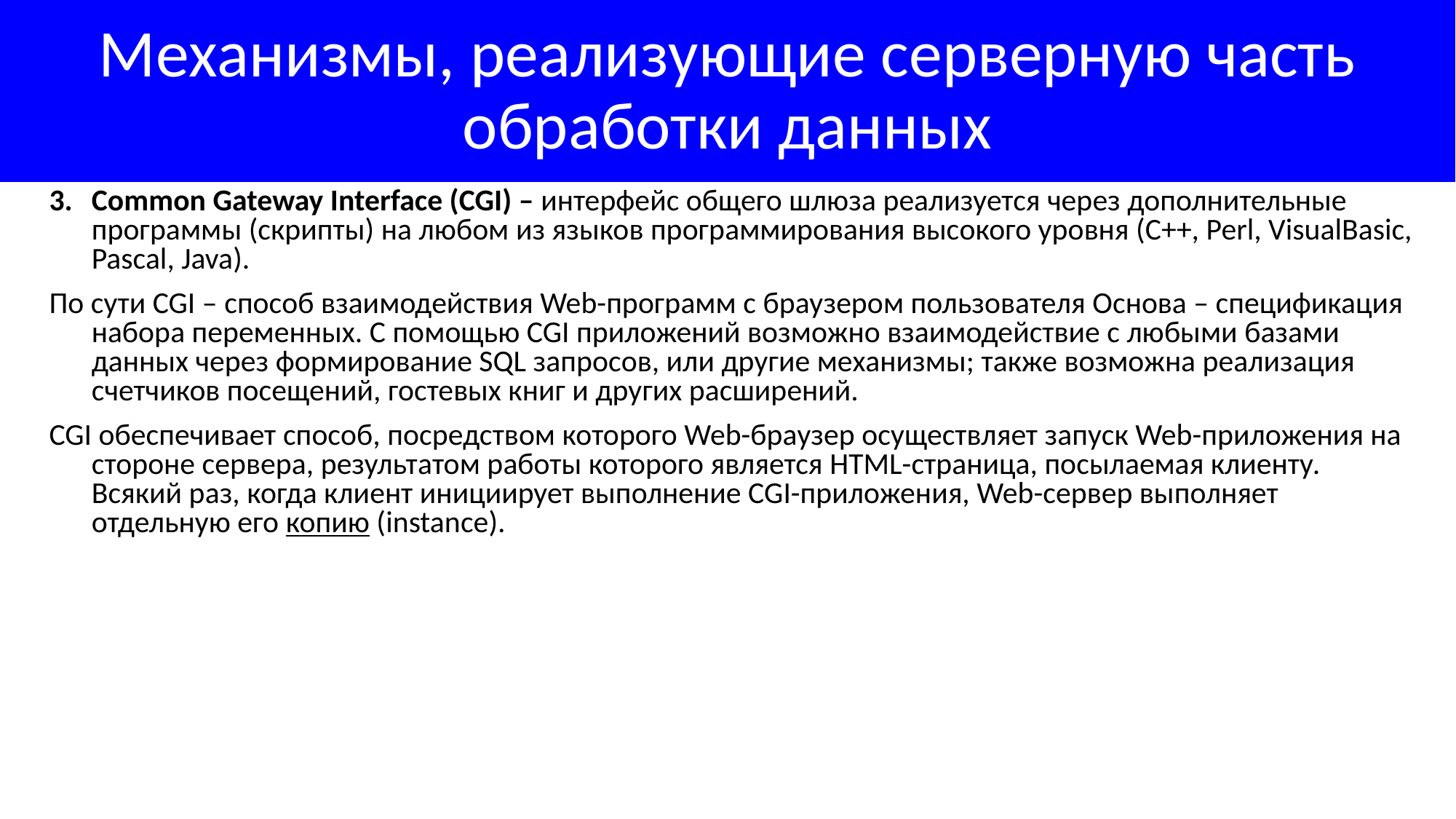

Механизмы, реализующие серверную часть обработки данных
Common Gateway Interface (CGI) – интерфейс общего шлюза реализуется через дополнительные программы (скрипты) на любом из языков программирования высокого уровня (С++, Perl, VisualBasic, Pascal, Java).
По сути CGI – способ взаимодействия Web-программ с браузером пользователя Основа – спецификация набора переменных. С помощью CGI приложений возможно взаимодействие с любыми базами данных через формирование SQL запросов, или другие механизмы; также возможна реализация счетчиков посещений, гостевых книг и других расширений.
CGI обеспечивает способ, посредством которого Web-браузер осуществляет запуск Web-приложения на стороне сервера, результатом работы которого является HTML-страница, посылаемая клиенту. Всякий раз, когда клиент инициирует выполнение CGI-приложения, Web-сервер выполняет отдельную его копию (instance).